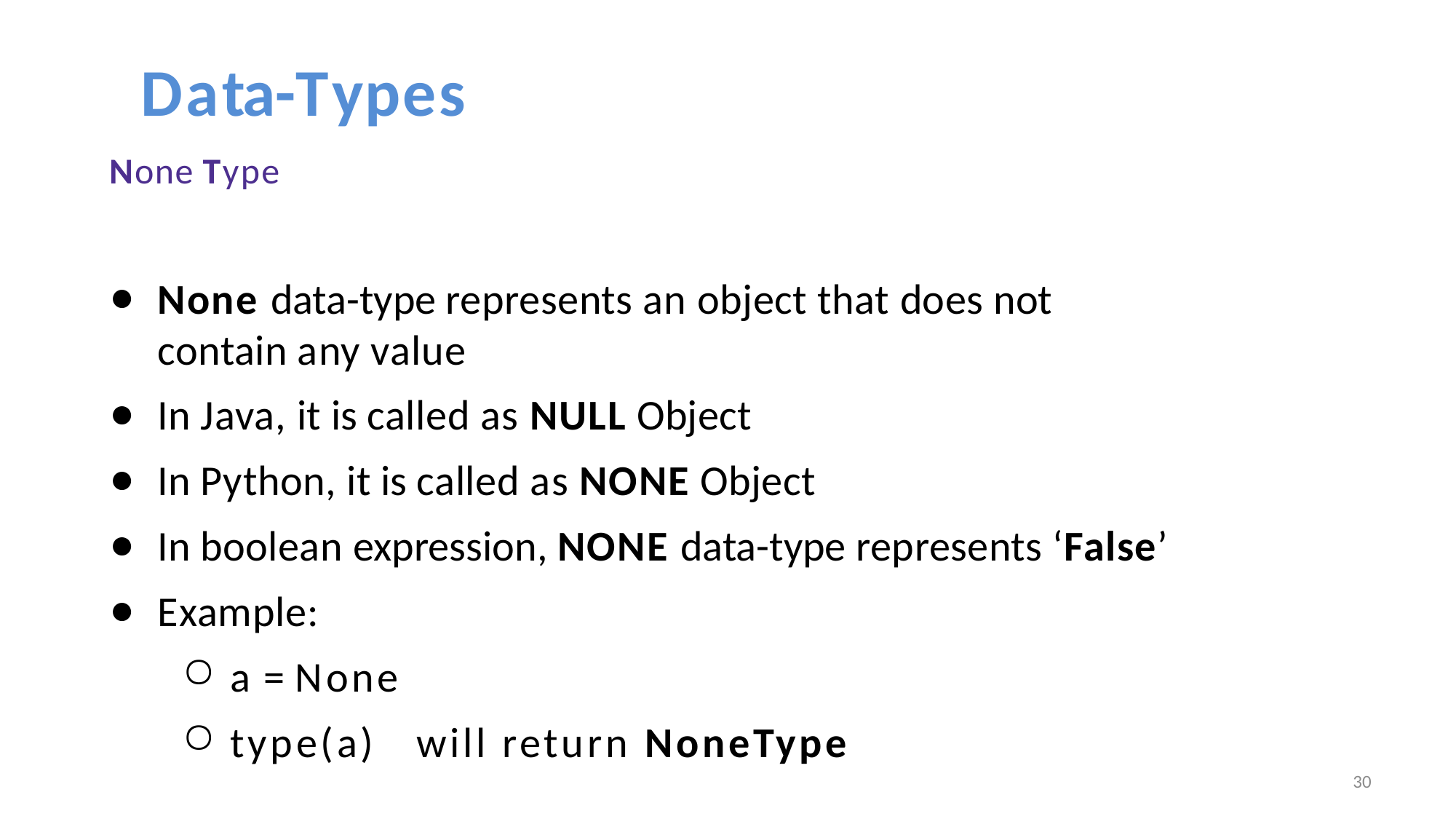

# Data-Types
None Type
None data-type represents an object that does not contain any value
In Java, it is called as NULL Object
In Python, it is called as NONE Object
In boolean expression, NONE data-type represents ‘False’
Example:
a = None
type(a)   will return NoneType
30